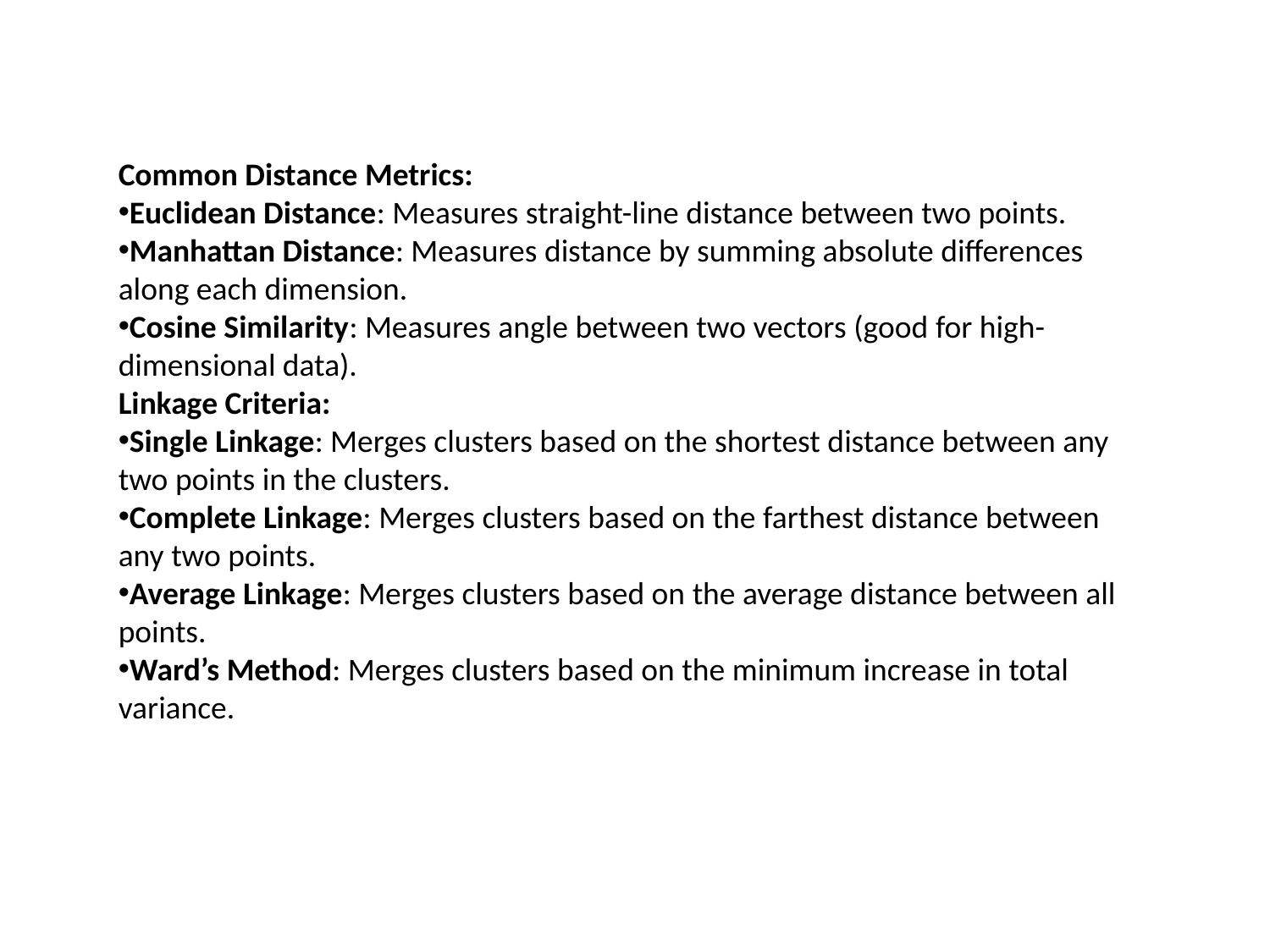

Common Distance Metrics:
Euclidean Distance: Measures straight-line distance between two points.
Manhattan Distance: Measures distance by summing absolute differences along each dimension.
Cosine Similarity: Measures angle between two vectors (good for high-dimensional data).
Linkage Criteria:
Single Linkage: Merges clusters based on the shortest distance between any two points in the clusters.
Complete Linkage: Merges clusters based on the farthest distance between any two points.
Average Linkage: Merges clusters based on the average distance between all points.
Ward’s Method: Merges clusters based on the minimum increase in total variance.